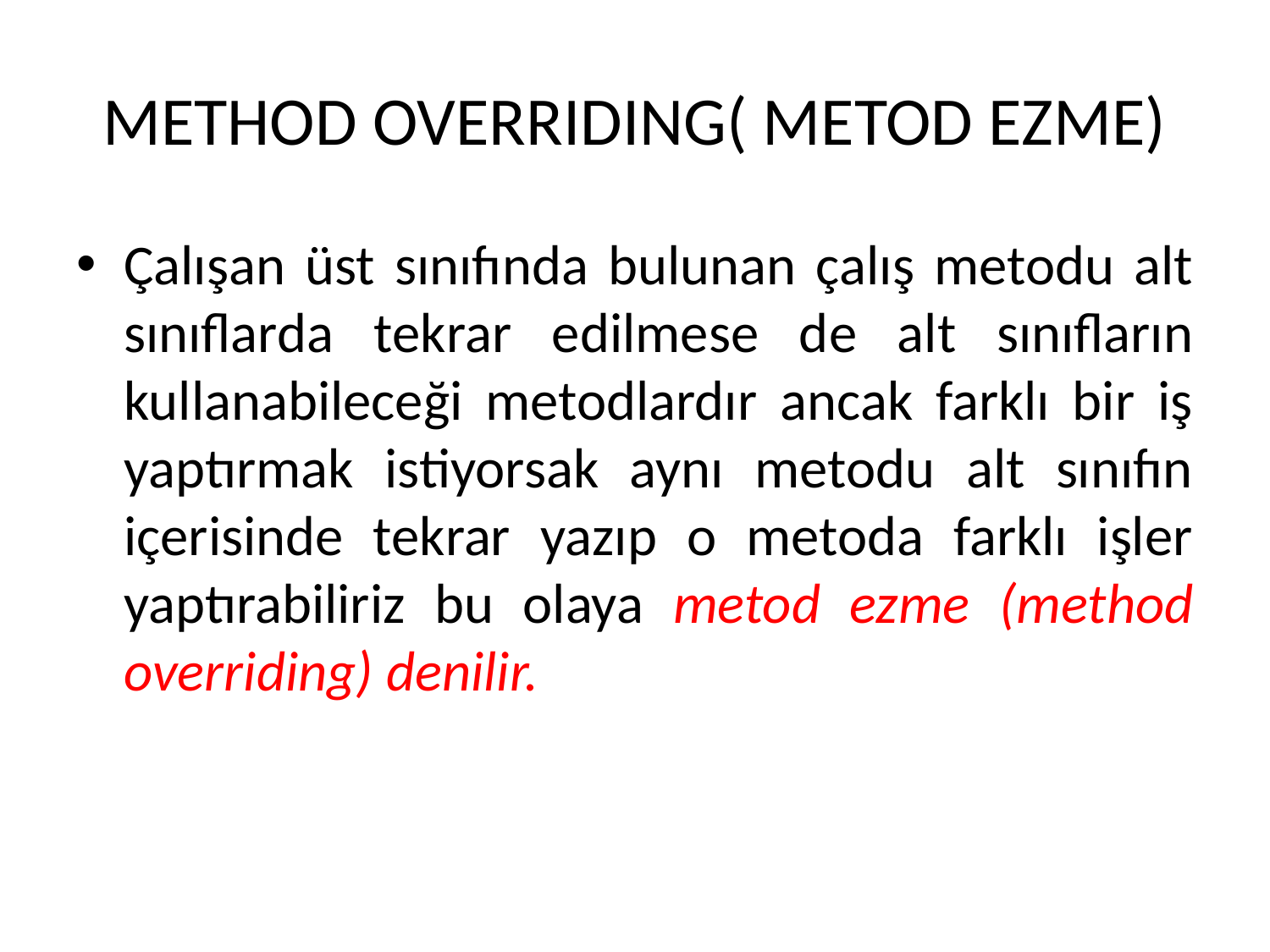

# METHOD OVERRIDING( METOD EZME)
Çalışan üst sınıfında bulunan çalış metodu alt sınıflarda tekrar edilmese de alt sınıfların kullanabileceği metodlardır ancak farklı bir iş yaptırmak istiyorsak aynı metodu alt sınıfın içerisinde tekrar yazıp o metoda farklı işler yaptırabiliriz bu olaya metod ezme (method overriding) denilir.